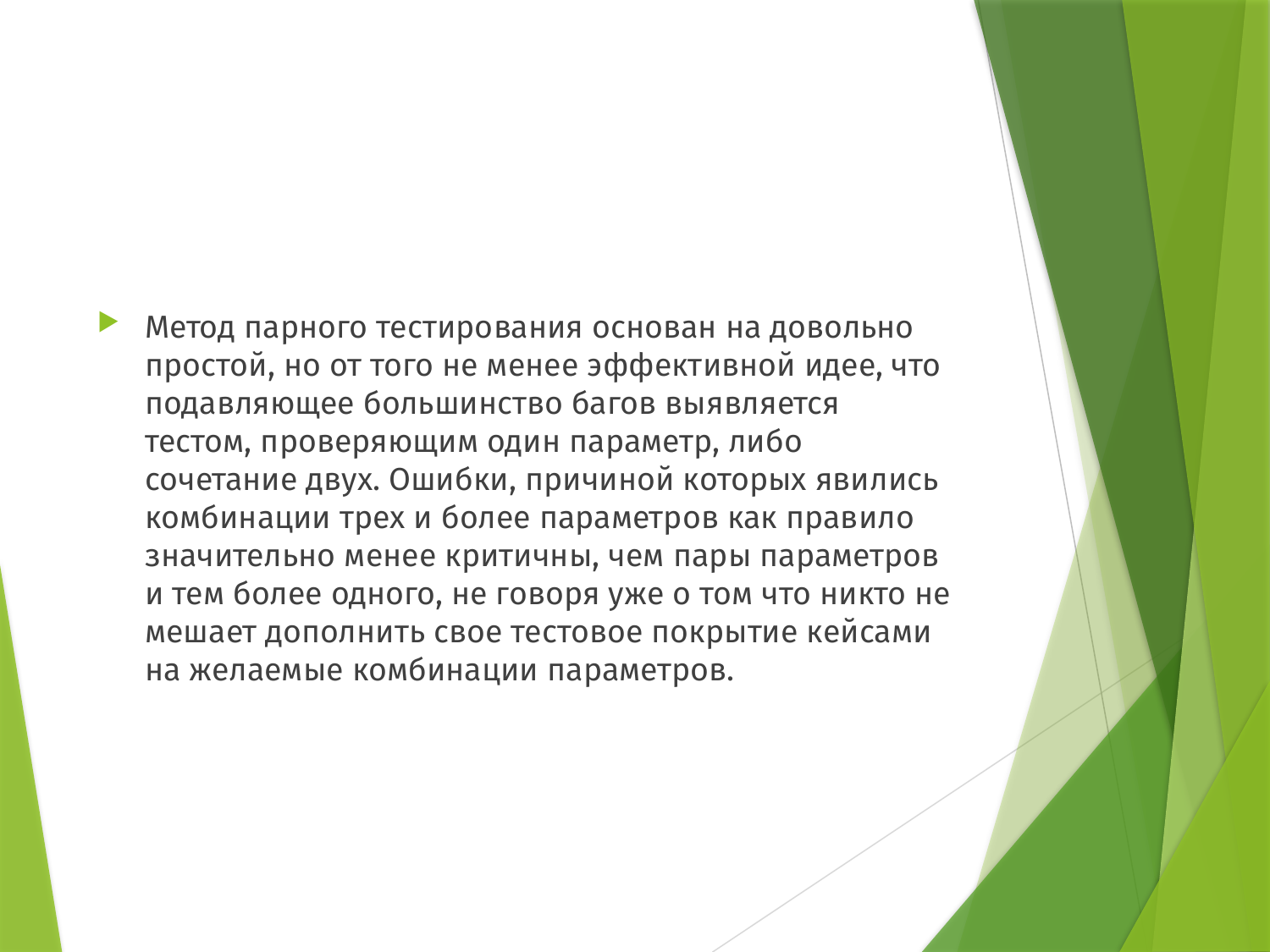

#
Метод парного тестирования основан на довольно простой, но от того не менее эффективной идее, что подавляющее большинство багов выявляется тестом, проверяющим один параметр, либо сочетание двух. Ошибки, причиной которых явились комбинации трех и более параметров как правило значительно менее критичны, чем пары параметров и тем более одного, не говоря уже о том что никто не мешает дополнить свое тестовое покрытие кейсами на желаемые комбинации параметров.